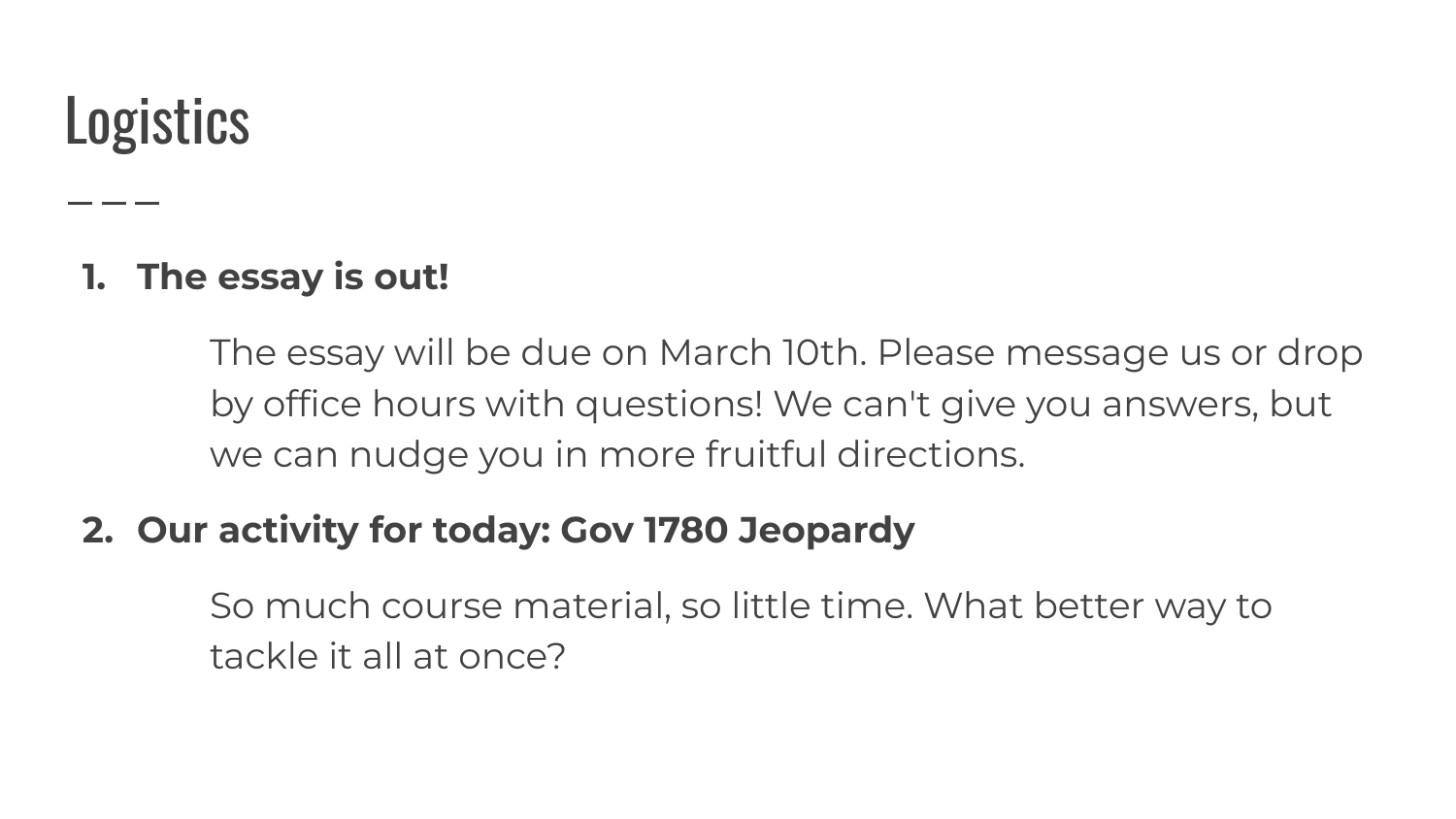

# Logistics
The essay is out!
The essay will be due on March 10th. Please message us or drop by office hours with questions! We can't give you answers, but we can nudge you in more fruitful directions.
Our activity for today: Gov 1780 Jeopardy
So much course material, so little time. What better way to tackle it all at once?